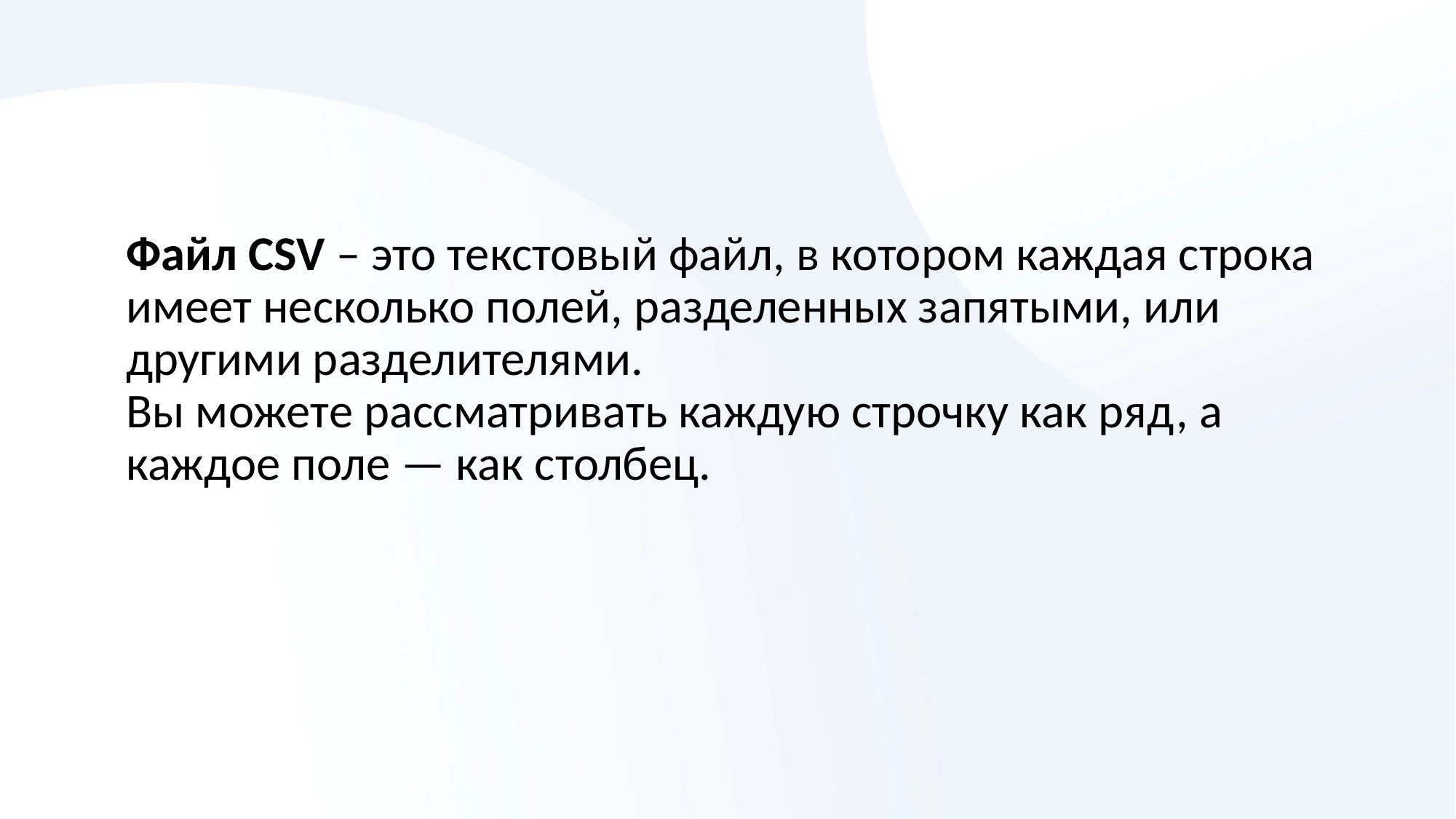

Файл CSV – это текстовый файл, в котором каждая строка имеет несколько полей, разделенных запятыми, или другими разделителями.
Вы можете рассматривать каждую строчку как ряд, а каждое поле — как столбец.